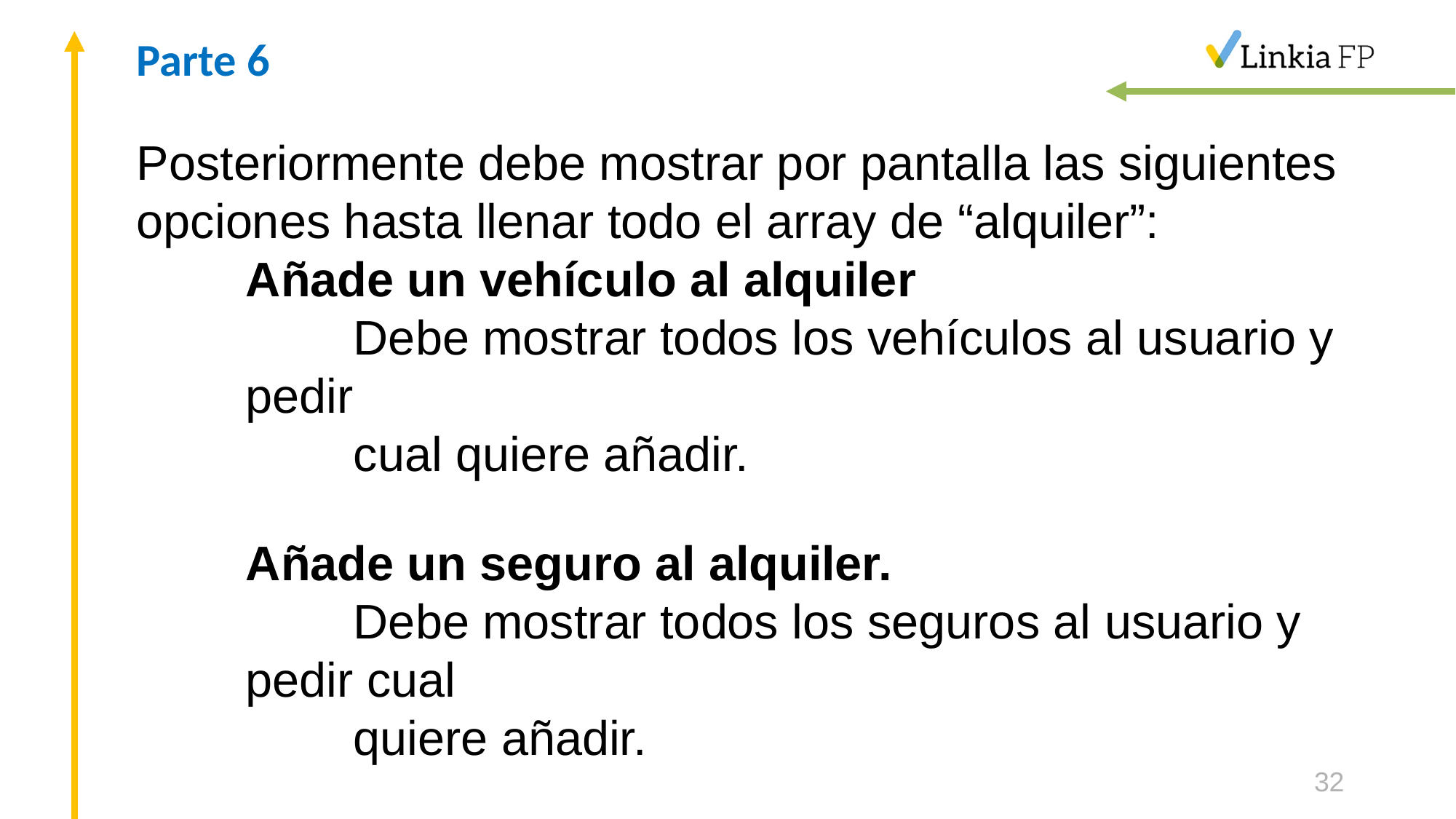

# Parte 6
Posteriormente debe mostrar por pantalla las siguientes opciones hasta llenar todo el array de “alquiler”:
Añade un vehículo al alquiler
        Debe mostrar todos los vehículos al usuario y pedir
        cual quiere añadir.

Añade un seguro al alquiler.
        Debe mostrar todos los seguros al usuario y pedir cual
        quiere añadir.

Establecer el número de días del alquiler.
32